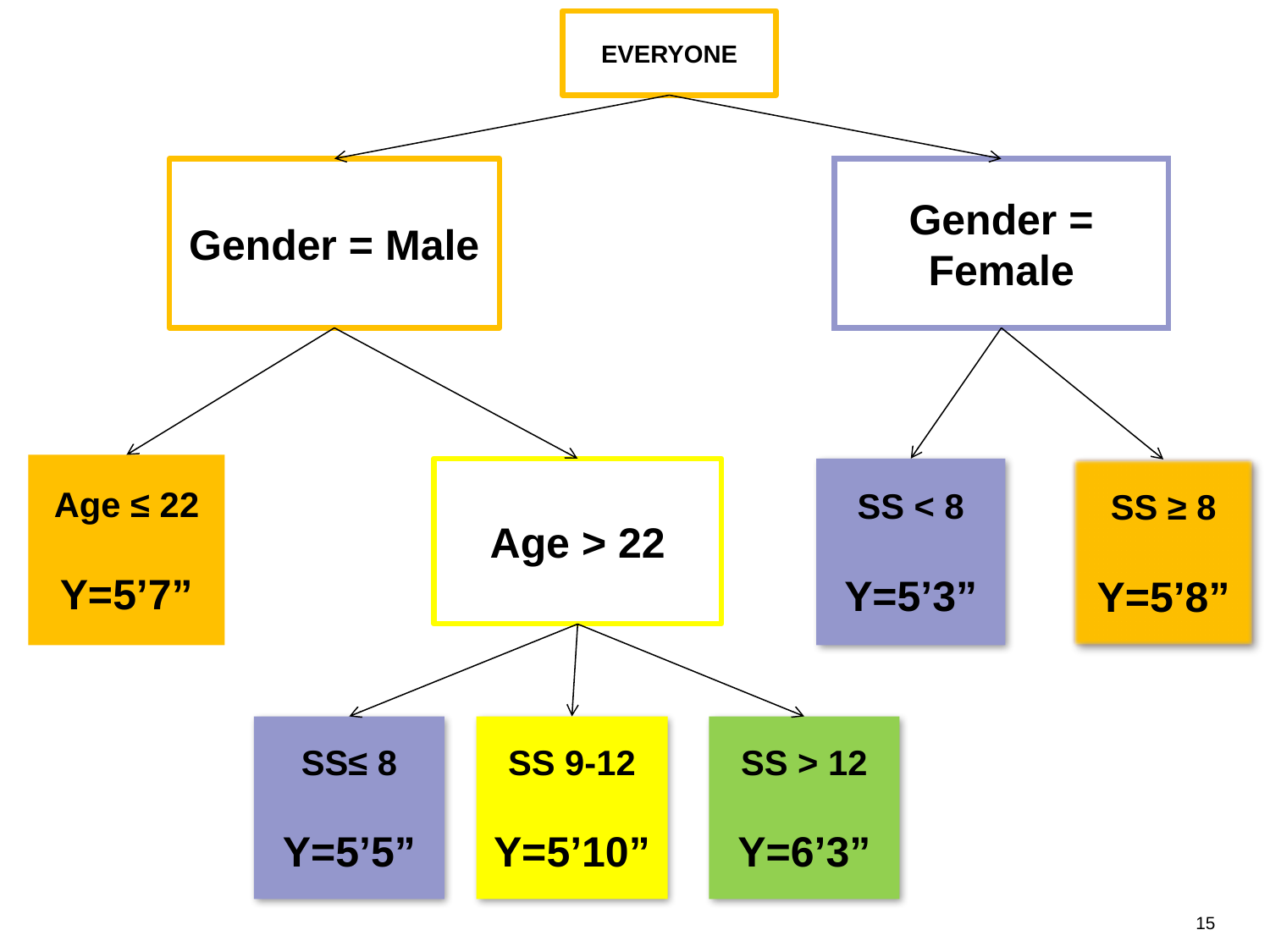

EVERYONE
Gender = Female
Gender = Male
Age ≤ 22

Y=5’7”
Age > 22
SS < 8

Y=5’3”
SS ≥ 8

Y=5’8”
SS≤ 8

Y=5’5”
SS 9-12

Y=5’10”
SS > 12

Y=6’3”